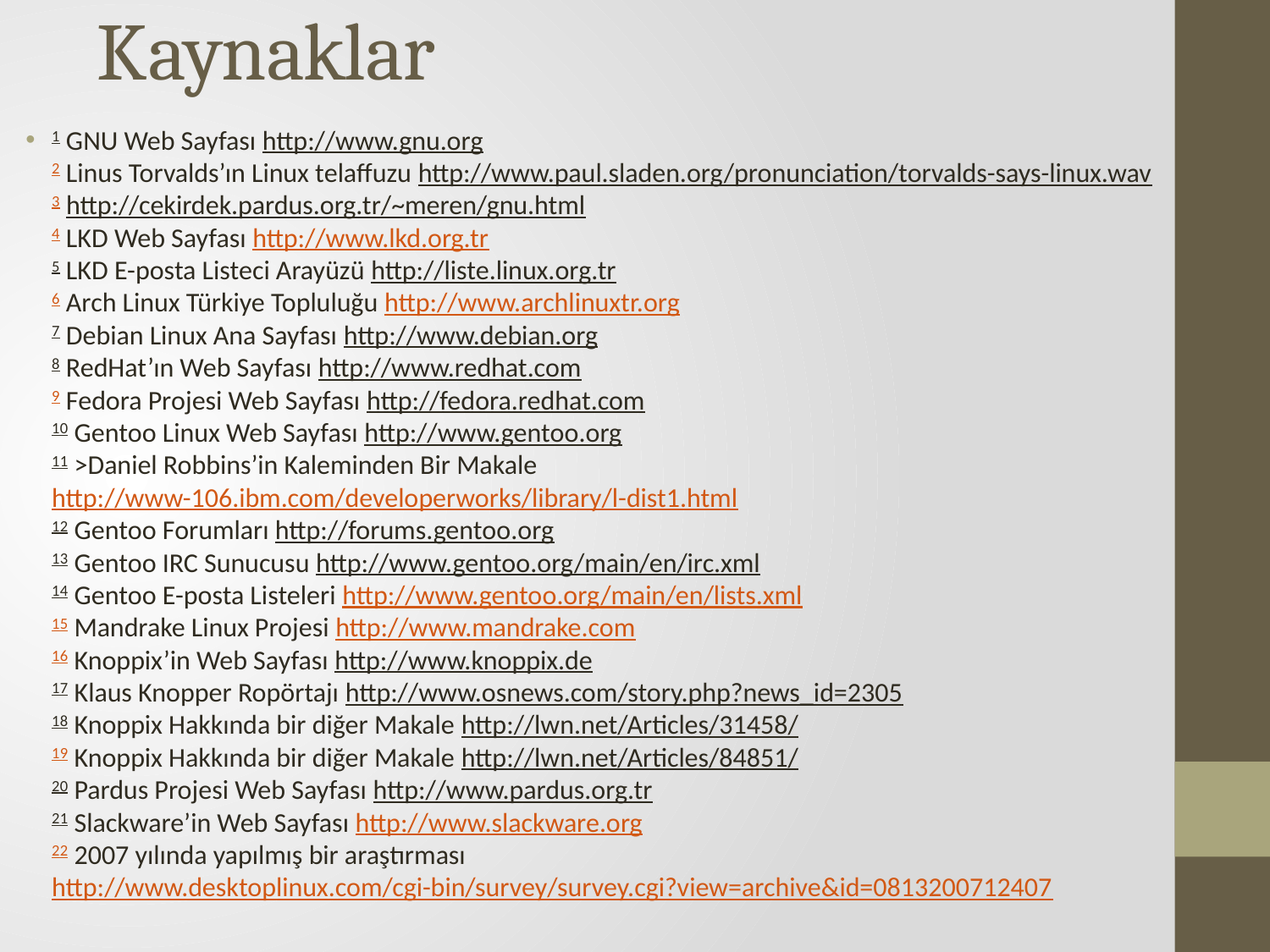

# Kaynaklar
1 GNU Web Sayfası http://www.gnu.org
2 Linus Torvalds’ın Linux telaffuzu http://www.paul.sladen.org/pronunciation/torvalds-says-linux.wav
3 http://cekirdek.pardus.org.tr/~meren/gnu.html
4 LKD Web Sayfası http://www.lkd.org.tr
5 LKD E-posta Listeci Arayüzü http://liste.linux.org.tr
6 Arch Linux Türkiye Topluluğu http://www.archlinuxtr.org
7 Debian Linux Ana Sayfası http://www.debian.org
8 RedHat’ın Web Sayfası http://www.redhat.com
9 Fedora Projesi Web Sayfası http://fedora.redhat.com
10 Gentoo Linux Web Sayfası http://www.gentoo.org
11 >Daniel Robbins’in Kaleminden Bir Makale http://www-106.ibm.com/developerworks/library/l-dist1.html
12 Gentoo Forumları http://forums.gentoo.org
13 Gentoo IRC Sunucusu http://www.gentoo.org/main/en/irc.xml
14 Gentoo E-posta Listeleri http://www.gentoo.org/main/en/lists.xml
15 Mandrake Linux Projesi http://www.mandrake.com
16 Knoppix’in Web Sayfası http://www.knoppix.de
17 Klaus Knopper Ropörtajı http://www.osnews.com/story.php?news_id=2305
18 Knoppix Hakkında bir diğer Makale http://lwn.net/Articles/31458/
19 Knoppix Hakkında bir diğer Makale http://lwn.net/Articles/84851/
20 Pardus Projesi Web Sayfası http://www.pardus.org.tr
21 Slackware’in Web Sayfası http://www.slackware.org
22 2007 yılında yapılmış bir araştırması http://www.desktoplinux.com/cgi-bin/survey/survey.cgi?view=archive&id=0813200712407